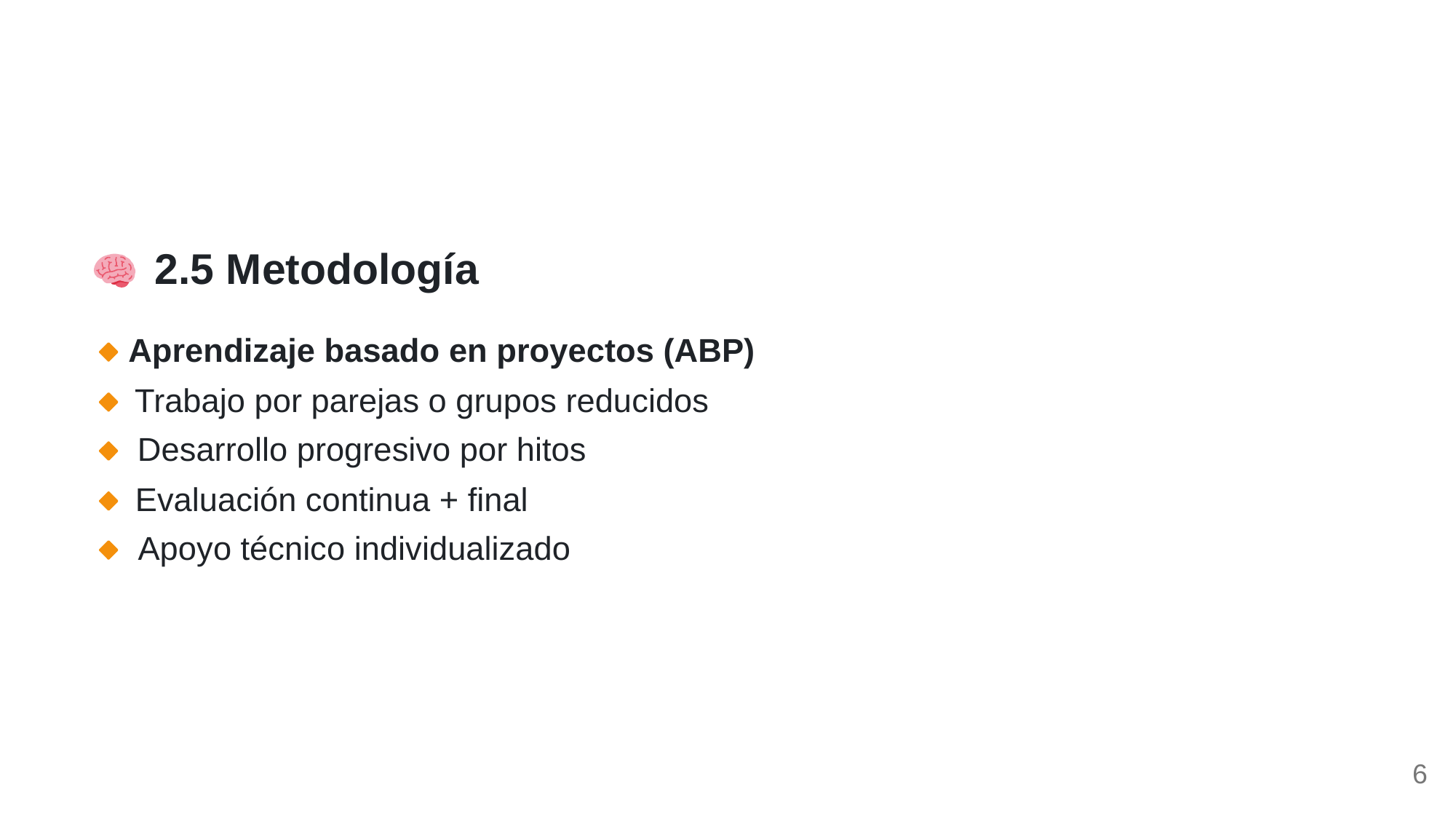

2.5 Metodología

 Aprendizaje basado en proyectos (ABP)

 Trabajo por parejas o grupos reducidos

 Desarrollo progresivo por hitos

 Evaluación continua + final

 Apoyo técnico individualizado

6